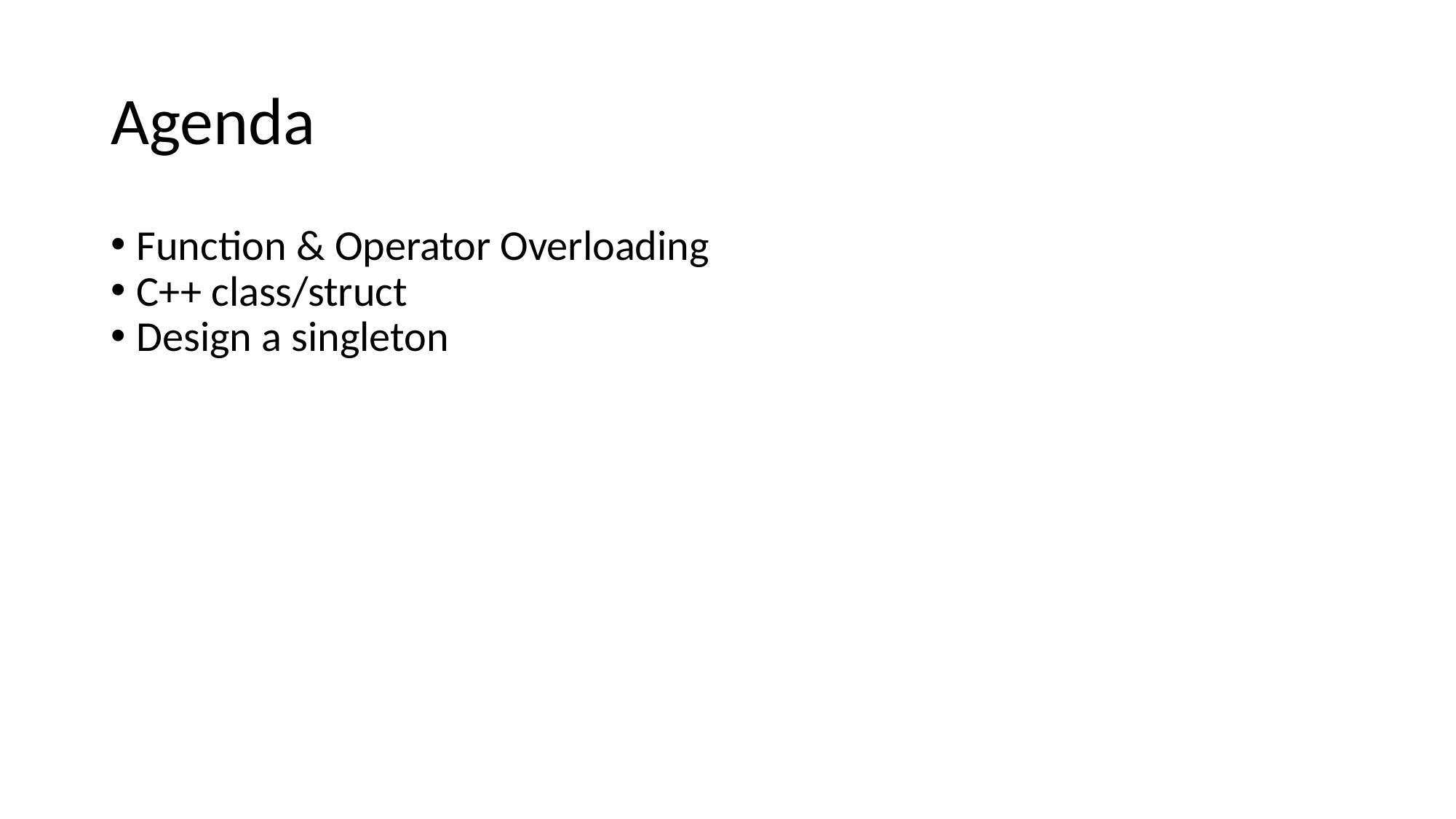

Agenda
Function & Operator Overloading
C++ class/struct
Design a singleton